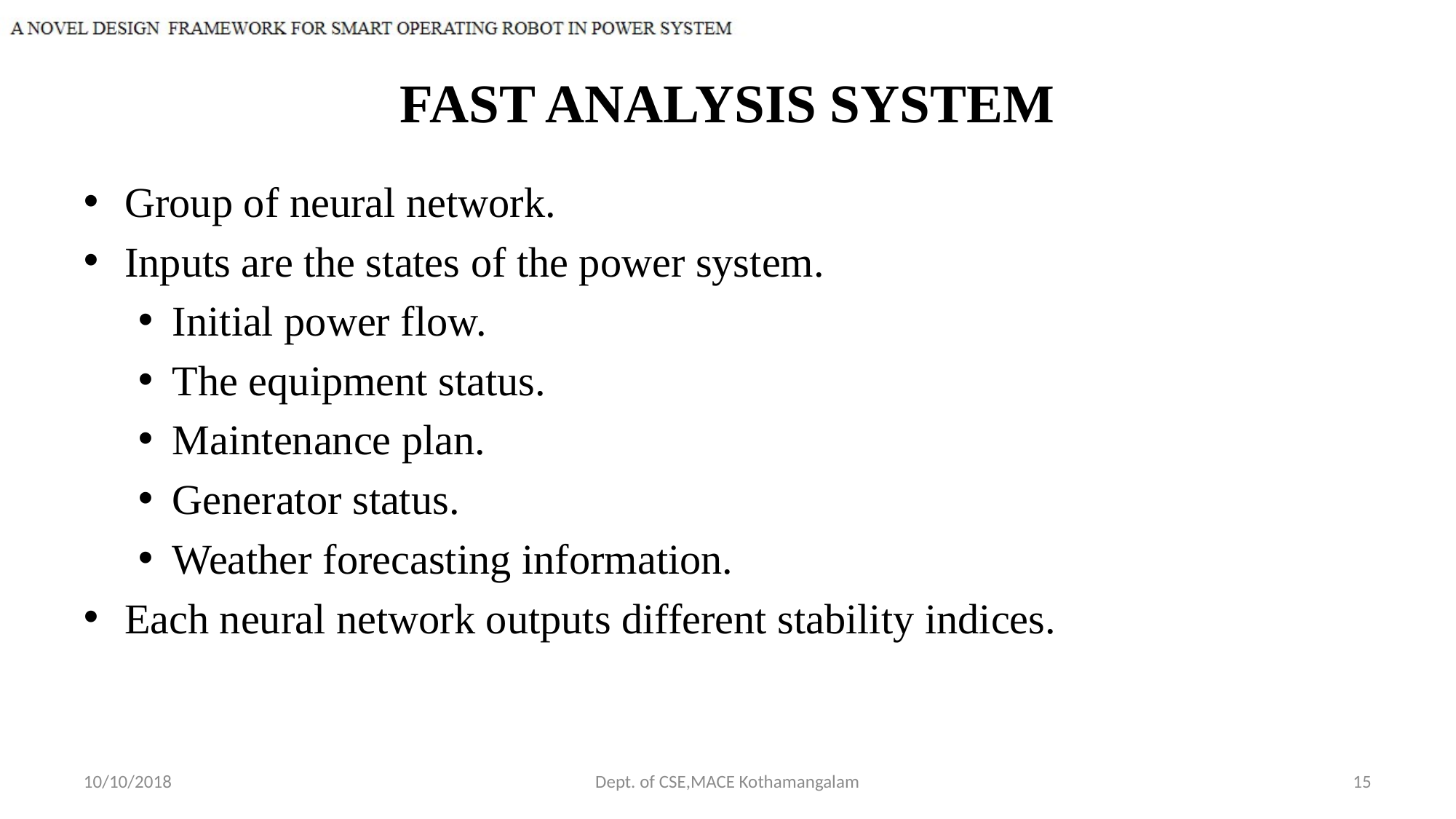

# FAST ANALYSIS SYSTEM
Group of neural network.
Inputs are the states of the power system.
Initial power flow.
The equipment status.
Maintenance plan.
Generator status.
Weather forecasting information.
Each neural network outputs different stability indices.
10/10/2018
Dept. of CSE,MACE Kothamangalam
15